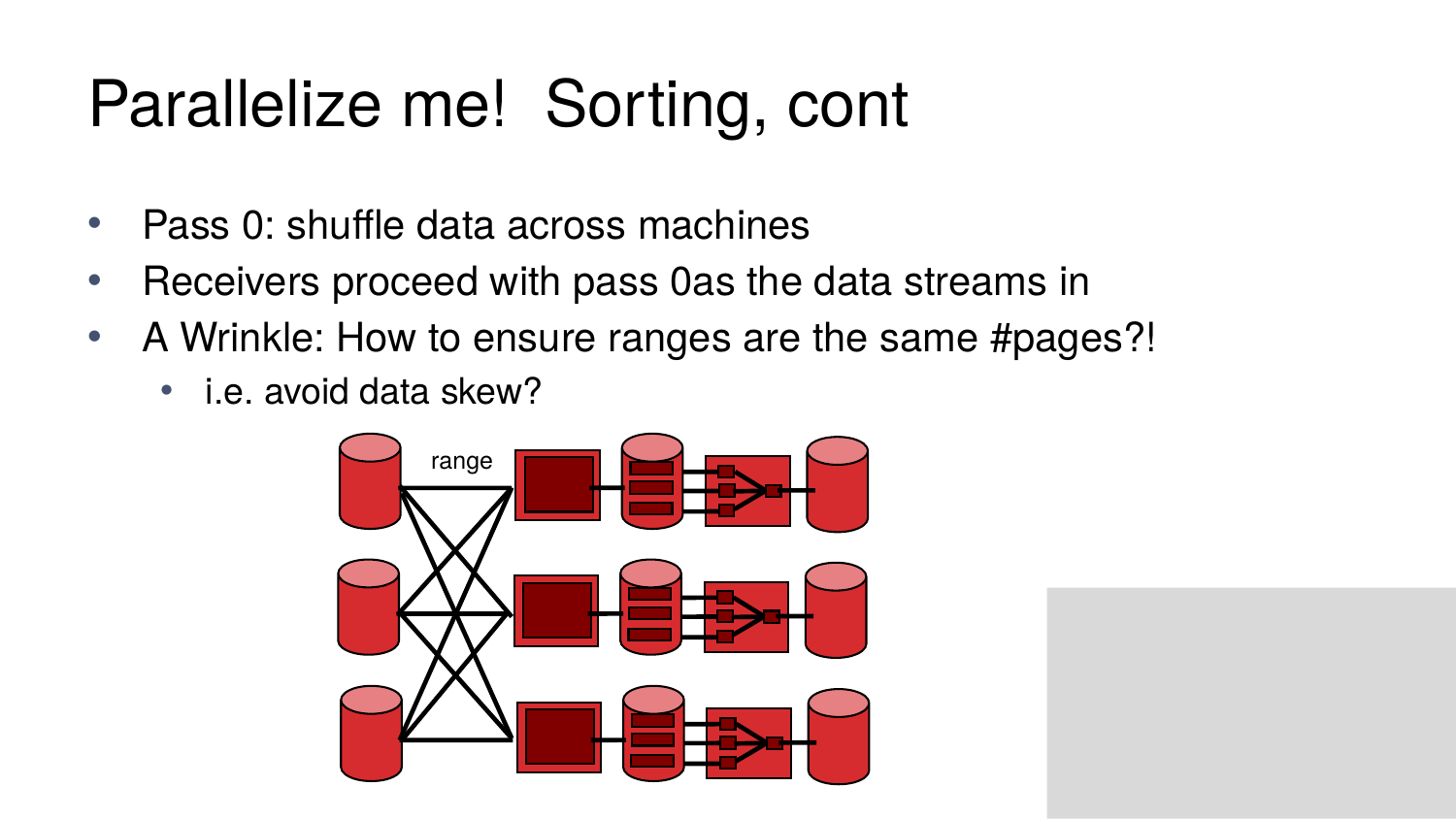

# Parallelize me!  Sorting, cont
Pass 0: shuffle data across machines
Receivers proceed with pass 0as the data streams in
A Wrinkle: How to ensure ranges are the same #pages?!
i.e. avoid data skew?

range